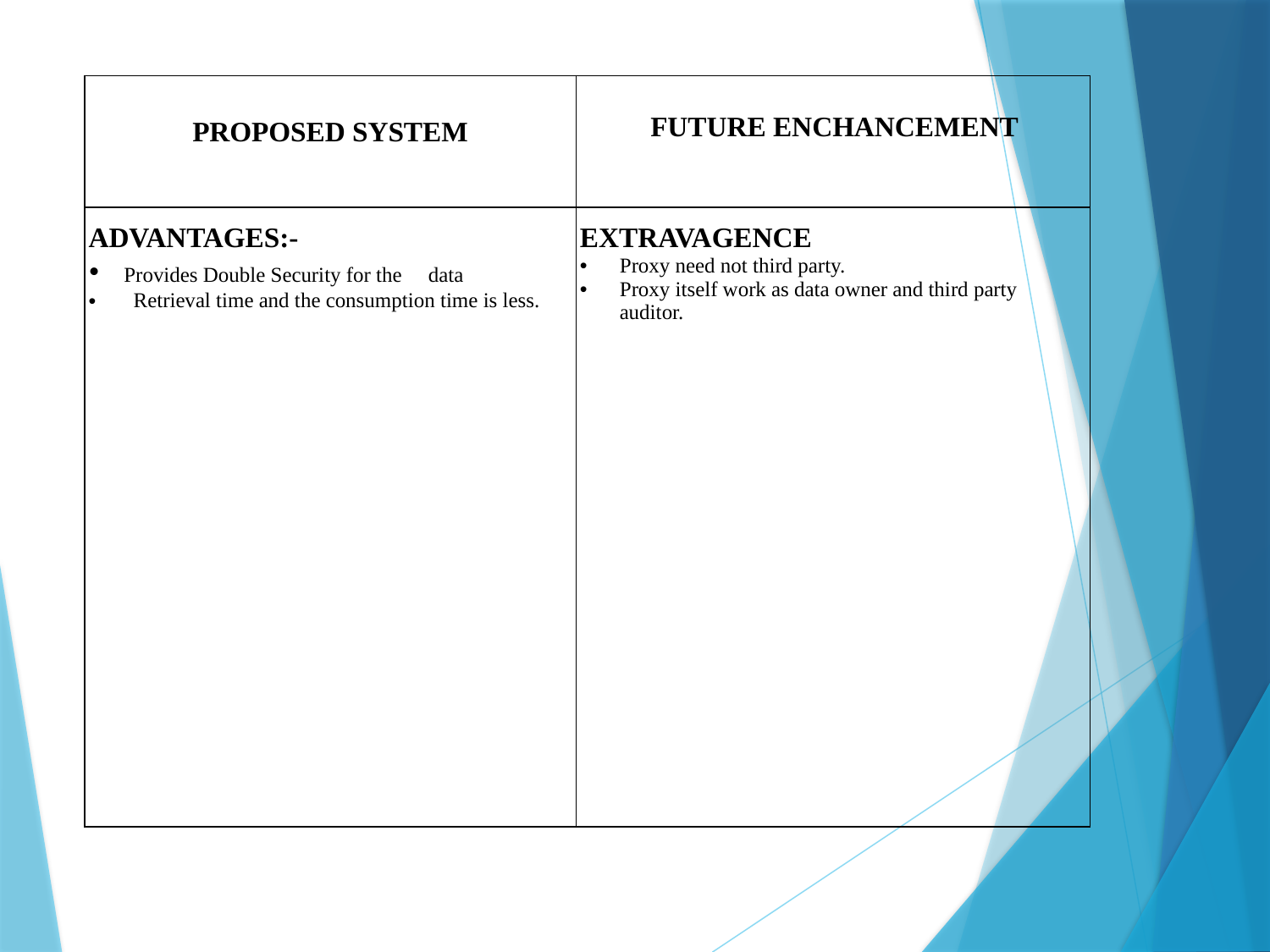

| PROPOSED SYSTEM | FUTURE ENCHANCEMENT |
| --- | --- |
| ADVANTAGES:- • Provides Double Security for the data Retrieval time and the consumption time is less. | EXTRAVAGENCE Proxy need not third party. Proxy itself work as data owner and third party auditor. |